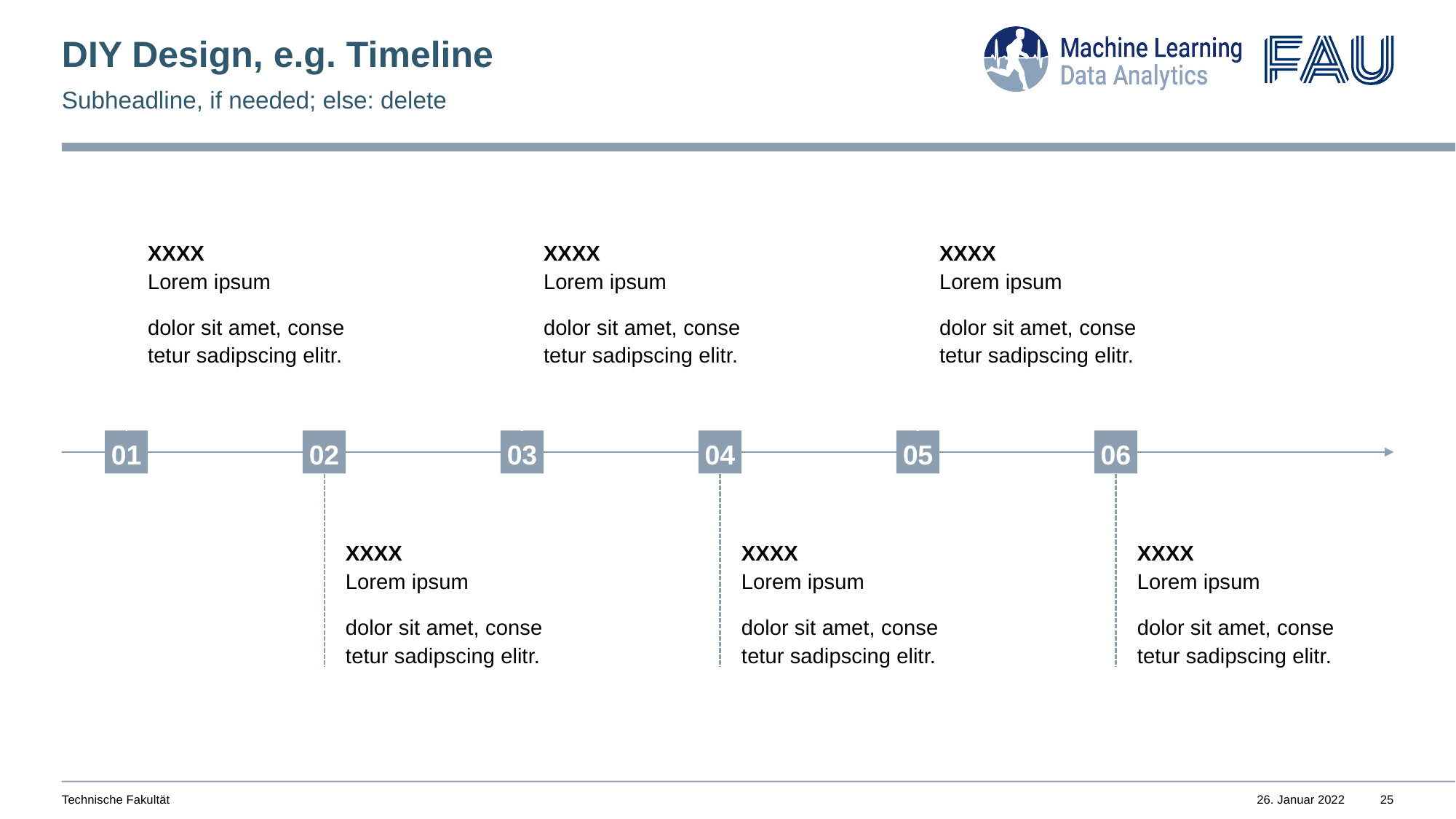

# DIY Design, e.g. Timeline
Subheadline, if needed; else: delete
XXXX
Lorem ipsum
dolor sit amet, conse
tetur sadipscing elitr.
XXXX
Lorem ipsum
dolor sit amet, conse
tetur sadipscing elitr.
XXXX
Lorem ipsum
dolor sit amet, conse
tetur sadipscing elitr.
01
02
03
04
05
06
XXXX
Lorem ipsum
dolor sit amet, conse
tetur sadipscing elitr.
XXXX
Lorem ipsum
dolor sit amet, conse
tetur sadipscing elitr.
XXXX
Lorem ipsum
dolor sit amet, conse
tetur sadipscing elitr.
Technische Fakultät
26. Januar 2022
25